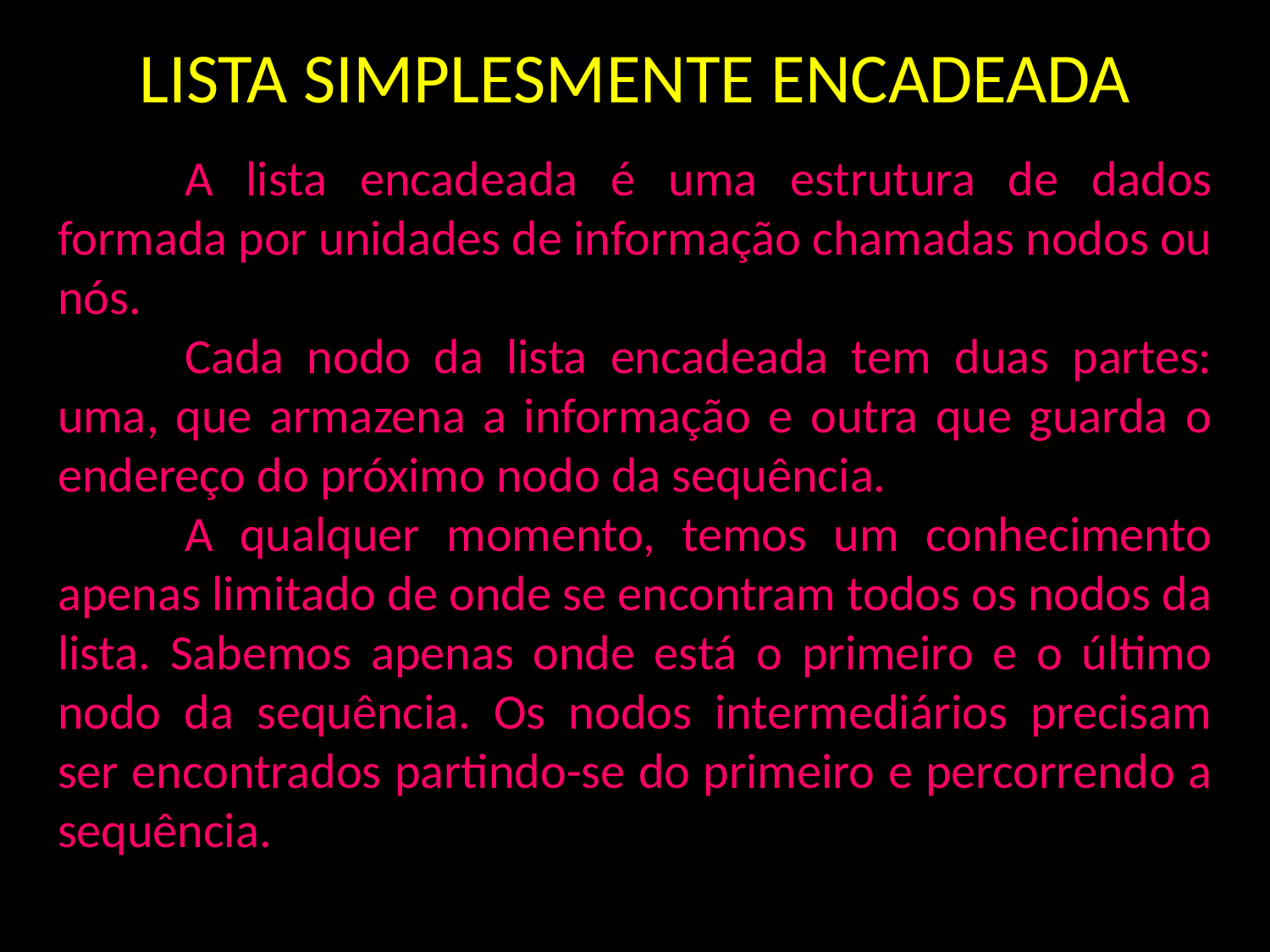

LISTA SIMPLESMENTE ENCADEADA

	A lista encadeada é uma estrutura de dados formada por unidades de informação chamadas nodos ou nós.
	Cada nodo da lista encadeada tem duas partes: uma, que armazena a informação e outra que guarda o endereço do próximo nodo da sequência.
	A qualquer momento, temos um conhecimento apenas limitado de onde se encontram todos os nodos da lista. Sabemos apenas onde está o primeiro e o último nodo da sequência. Os nodos intermediários precisam ser encontrados partindo-se do primeiro e percorrendo a sequência.